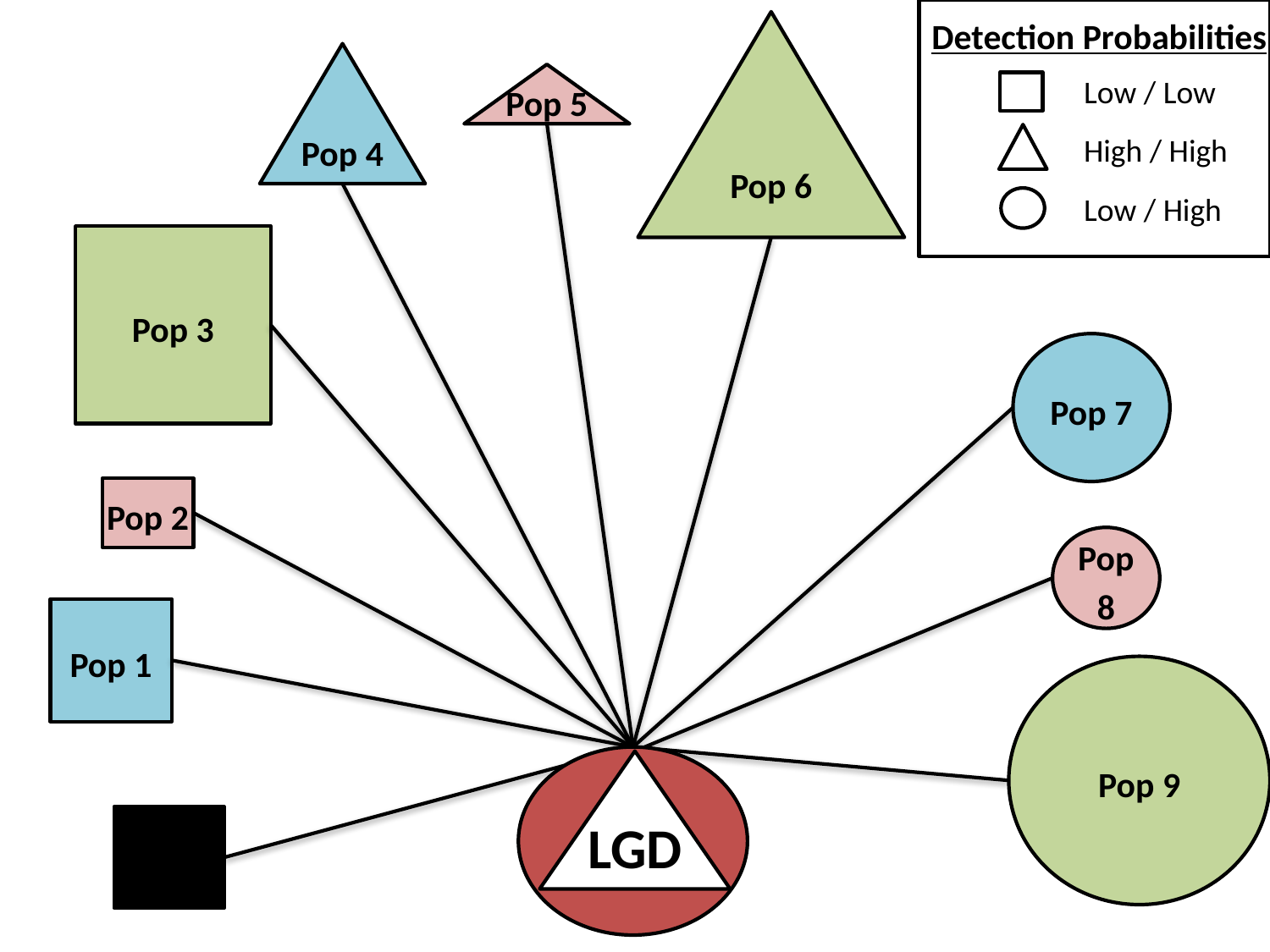

Detection Probabilities
Pop 6
Pop 4
Pop 5
Low / Low

High / High

Low / High

Pop 3
Pop 7
Pop 2
Pop 8
Pop 1
Pop 9

LGD